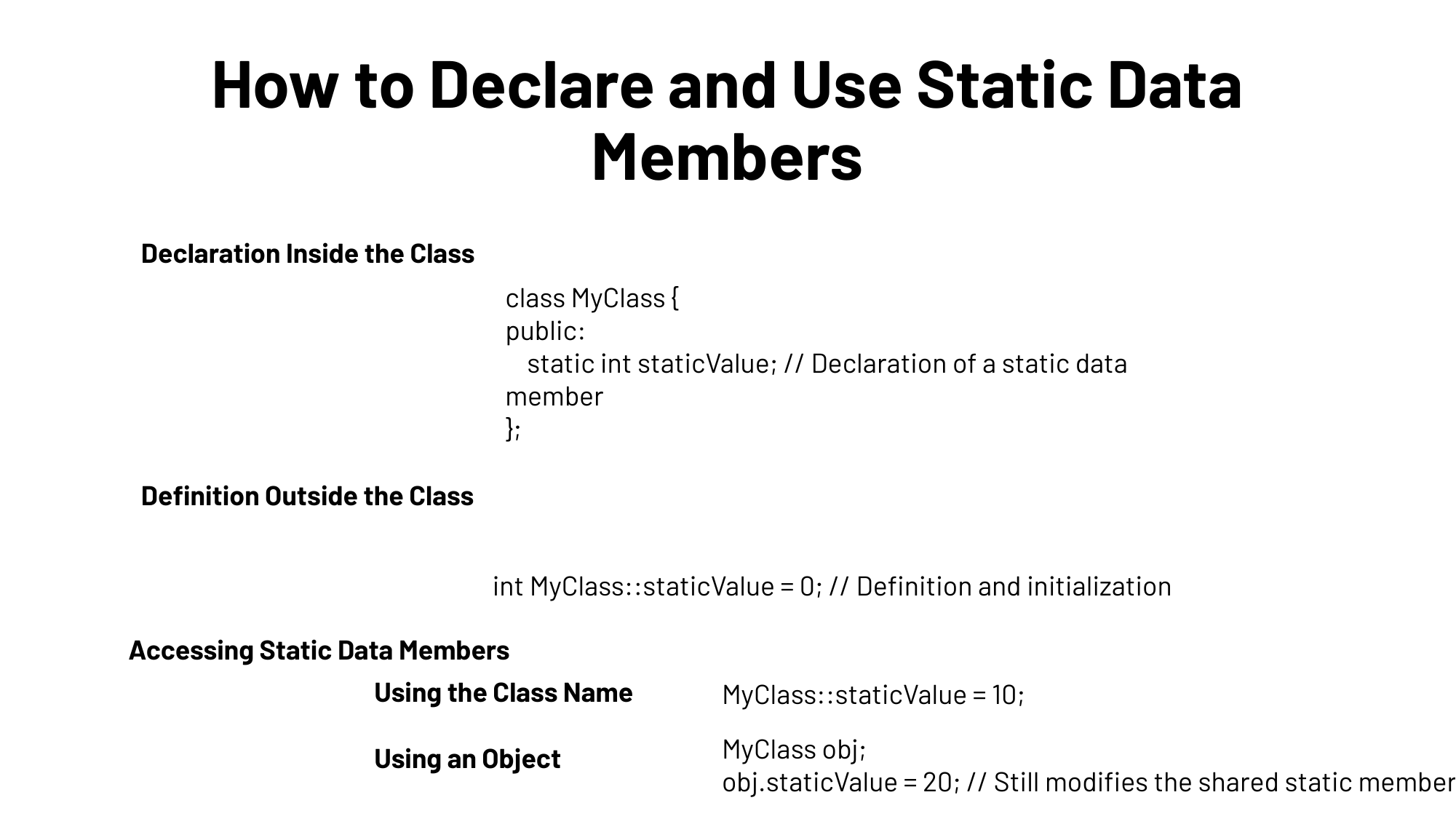

# How to Declare and Use Static Data Members
Declaration Inside the Class
class MyClass {
public:
    static int staticValue; // Declaration of a static data member
};
Definition Outside the Class
int MyClass::staticValue = 0; // Definition and initialization
Accessing Static Data Members
Using the Class Name
MyClass::staticValue = 10;
MyClass obj;
obj.staticValue = 20; // Still modifies the shared static member
Using an Object